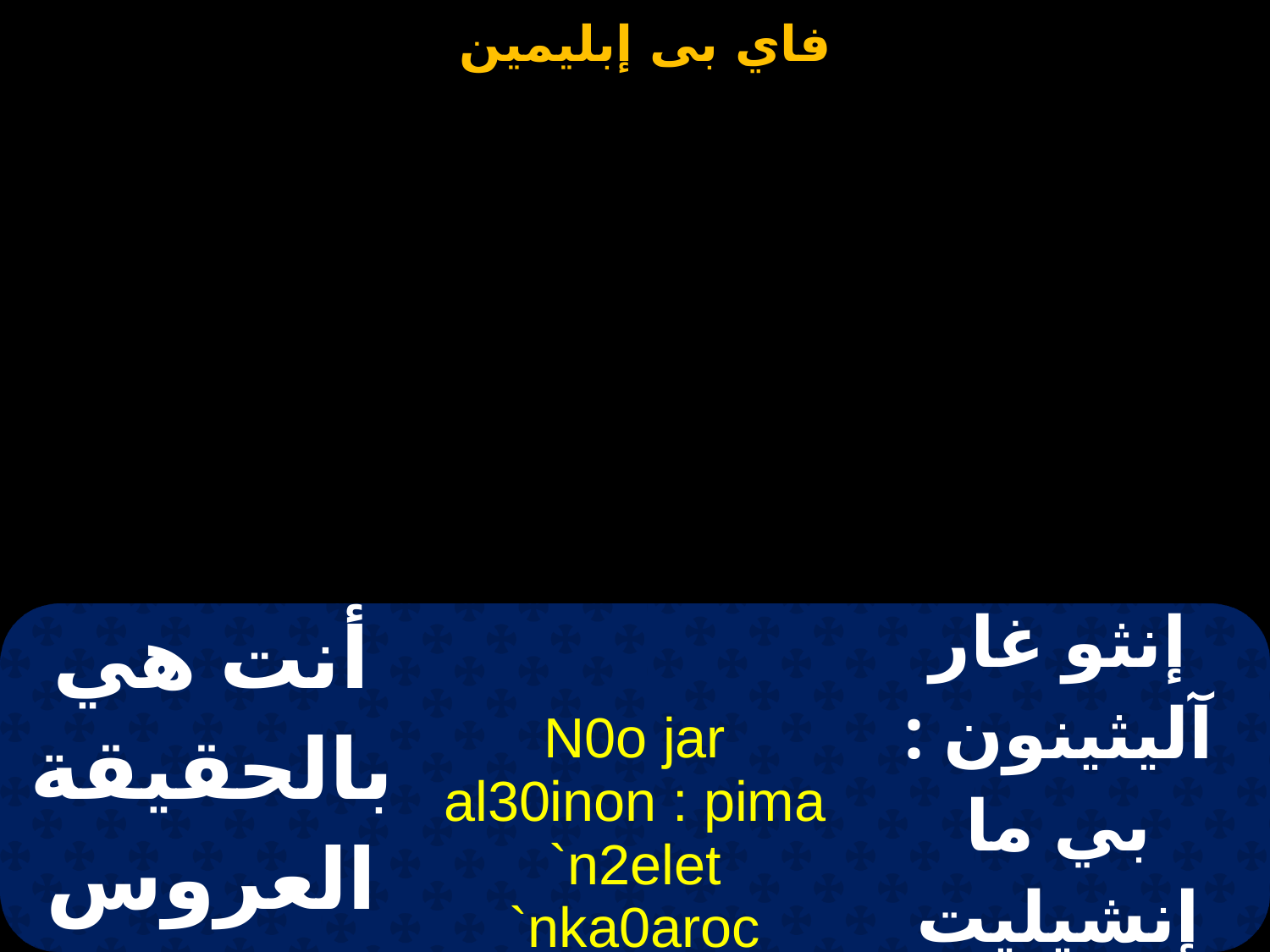

| أنت هي بالحقيقة العروس النقية | N0o jar al30inon : pima `n2elet `nka0aroc | إنثو غار آليثينون : بي ما إنشيليت إنكاثاروس |
| --- | --- | --- |